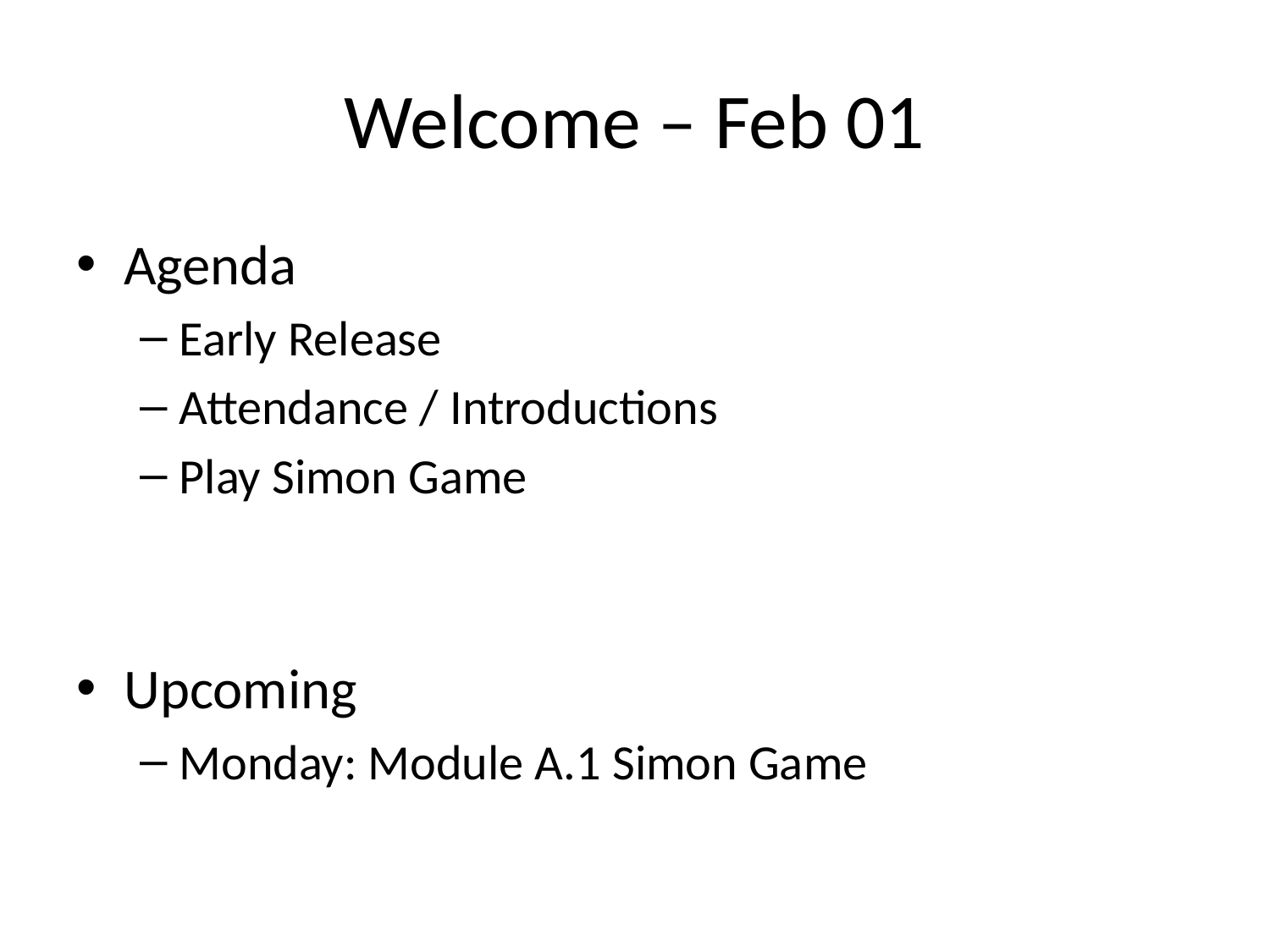

# Welcome – Feb 01
Agenda
Early Release
Attendance / Introductions
Play Simon Game

Upcoming
Monday: Module A.1 Simon Game